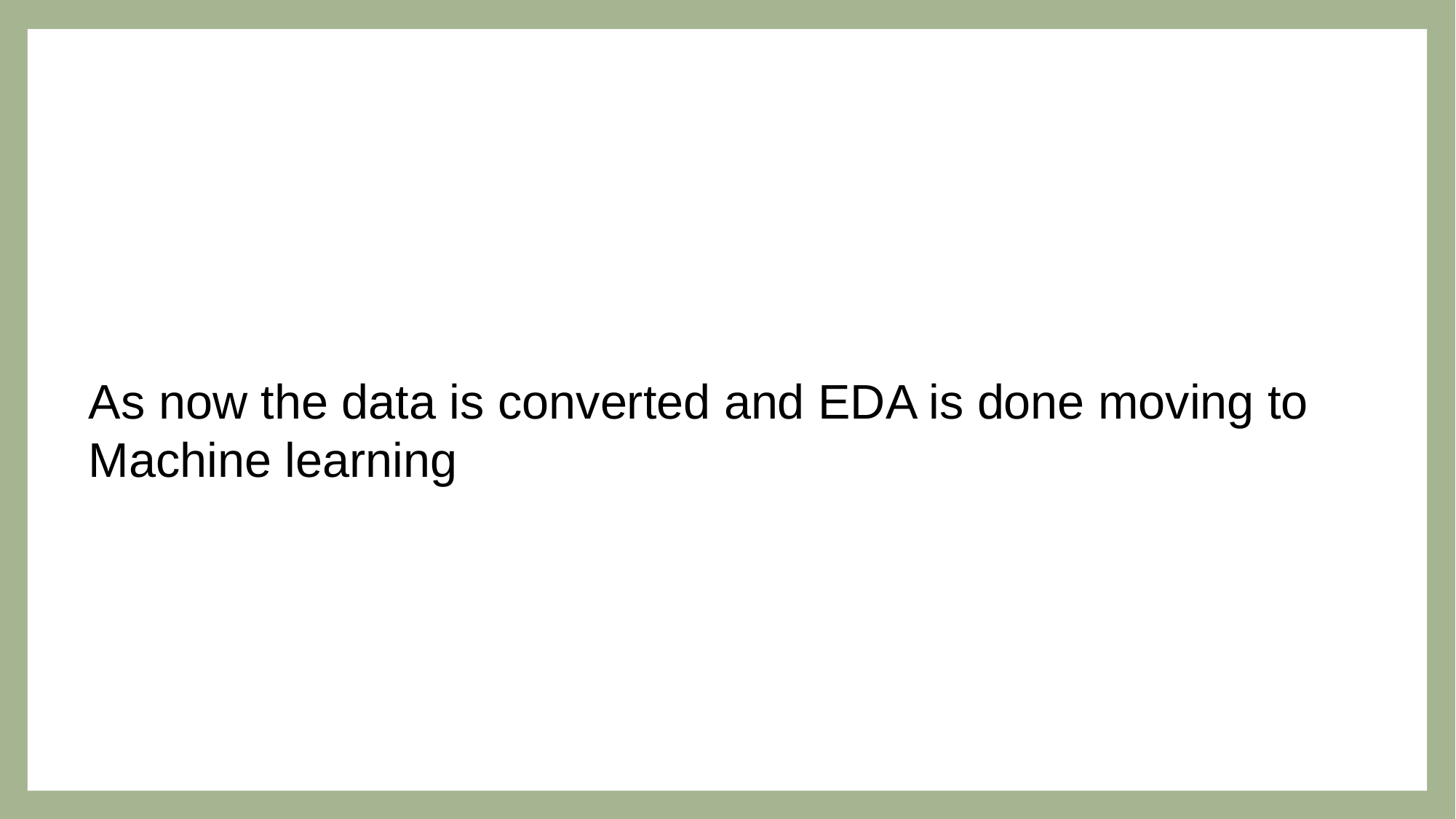

As now the data is converted and EDA is done moving to Machine learning